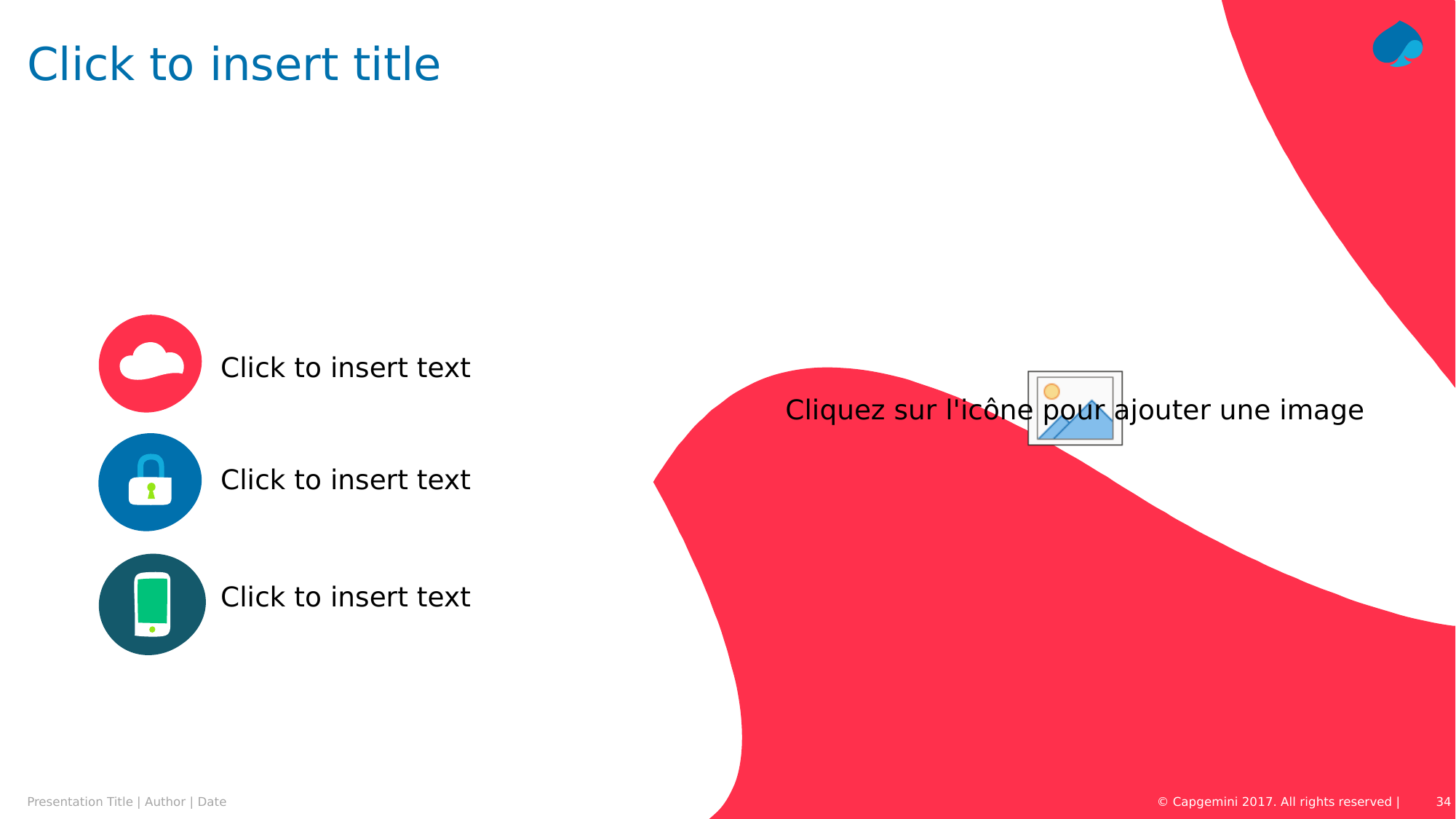

# Click to insert title

Click to insert text

Click to insert text

Click to insert text